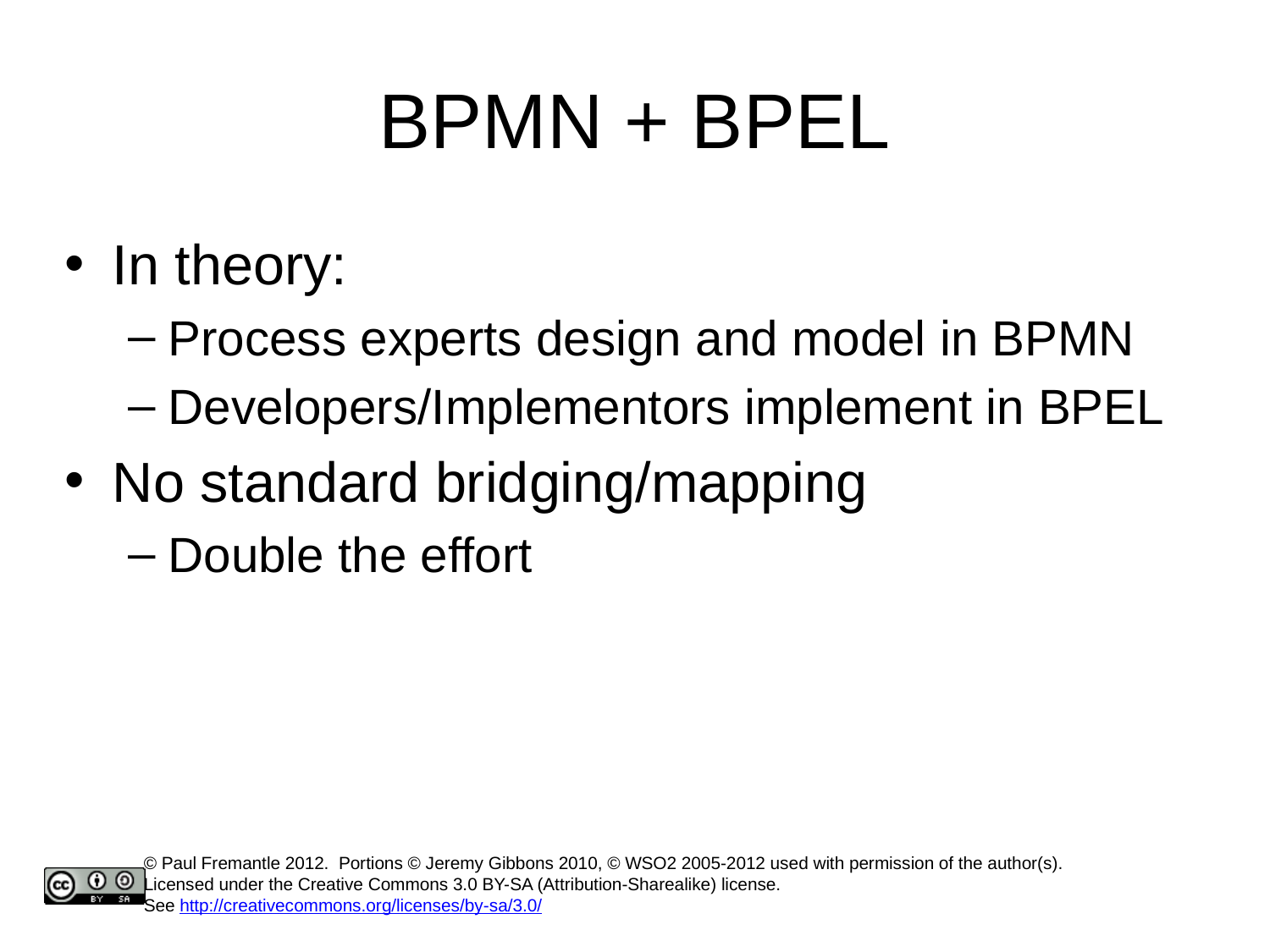

# BPMN + BPEL
In theory:
Process experts design and model in BPMN
Developers/Implementors implement in BPEL
No standard bridging/mapping
Double the effort